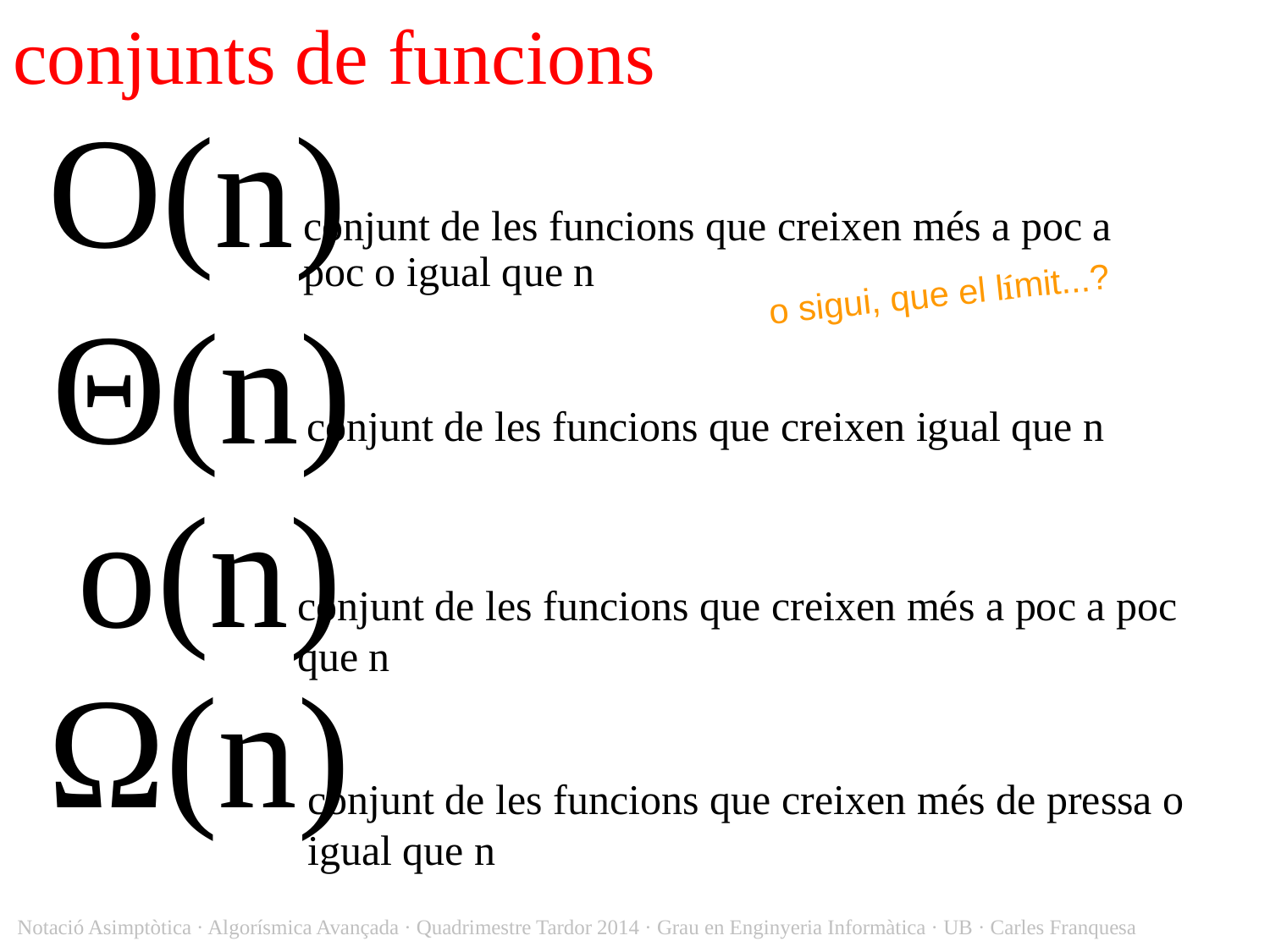

# conjunts de funcions
O(n)
conjunt de les funcions que creixen més a poc a poc o igual que n
o sigui, que el límit...?
Θ(n)
conjunt de les funcions que creixen igual que n
o(n)
conjunt de les funcions que creixen més a poc a poc que n
Ω(n)
conjunt de les funcions que creixen més de pressa o igual que n